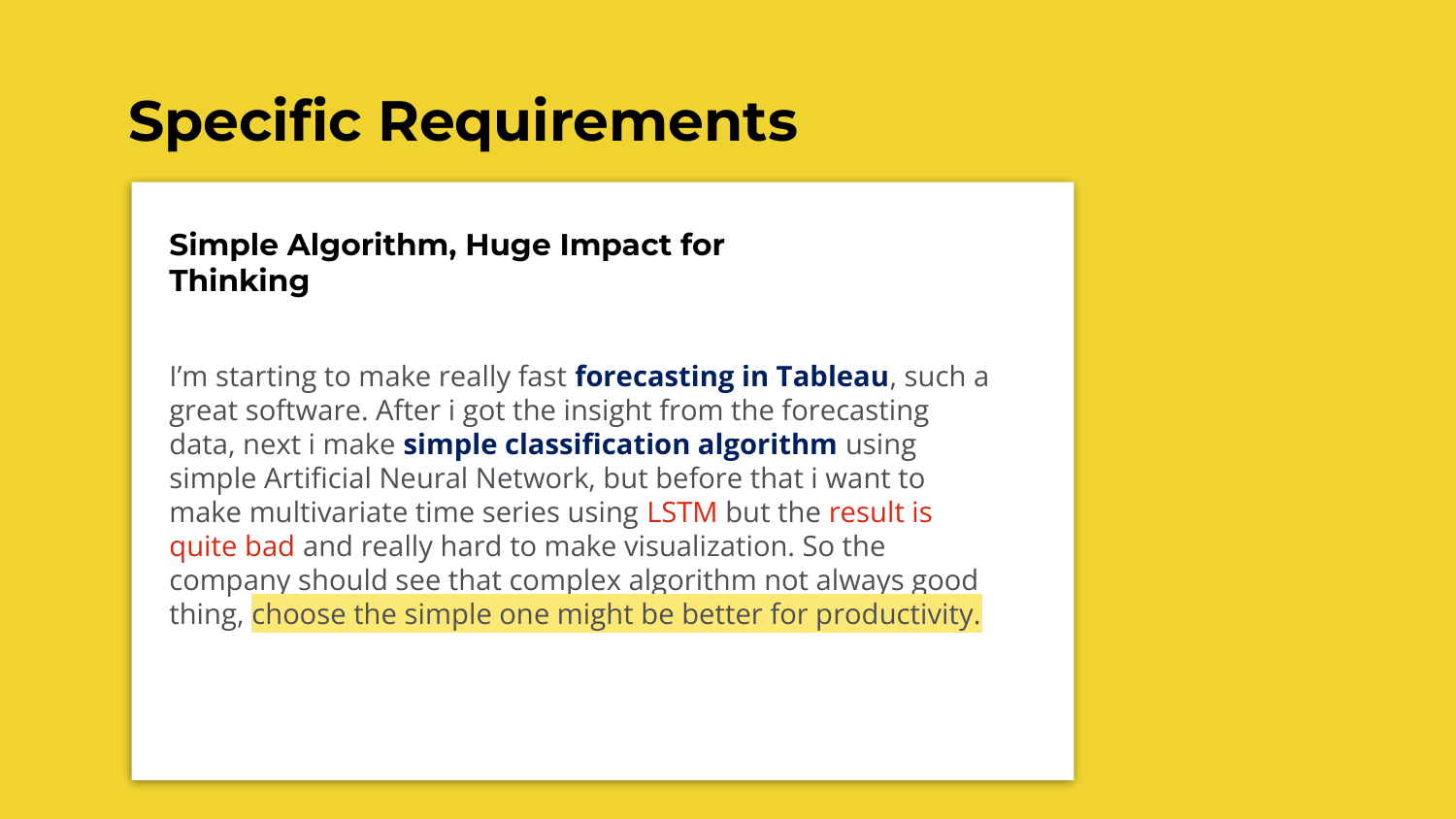

# Specific Requirements

Simple Algorithm, Huge Impact for Thinking
I’m starting to make really fast forecasting in Tableau, such a great software. After i got the insight from the forecasting data, next i make simple classification algorithm using simple Artificial Neural Network, but before that i want to make multivariate time series using LSTM but the result is quite bad and really hard to make visualization. So the company should see that complex algorithm not always good thing, choose the simple one might be better for productivity.